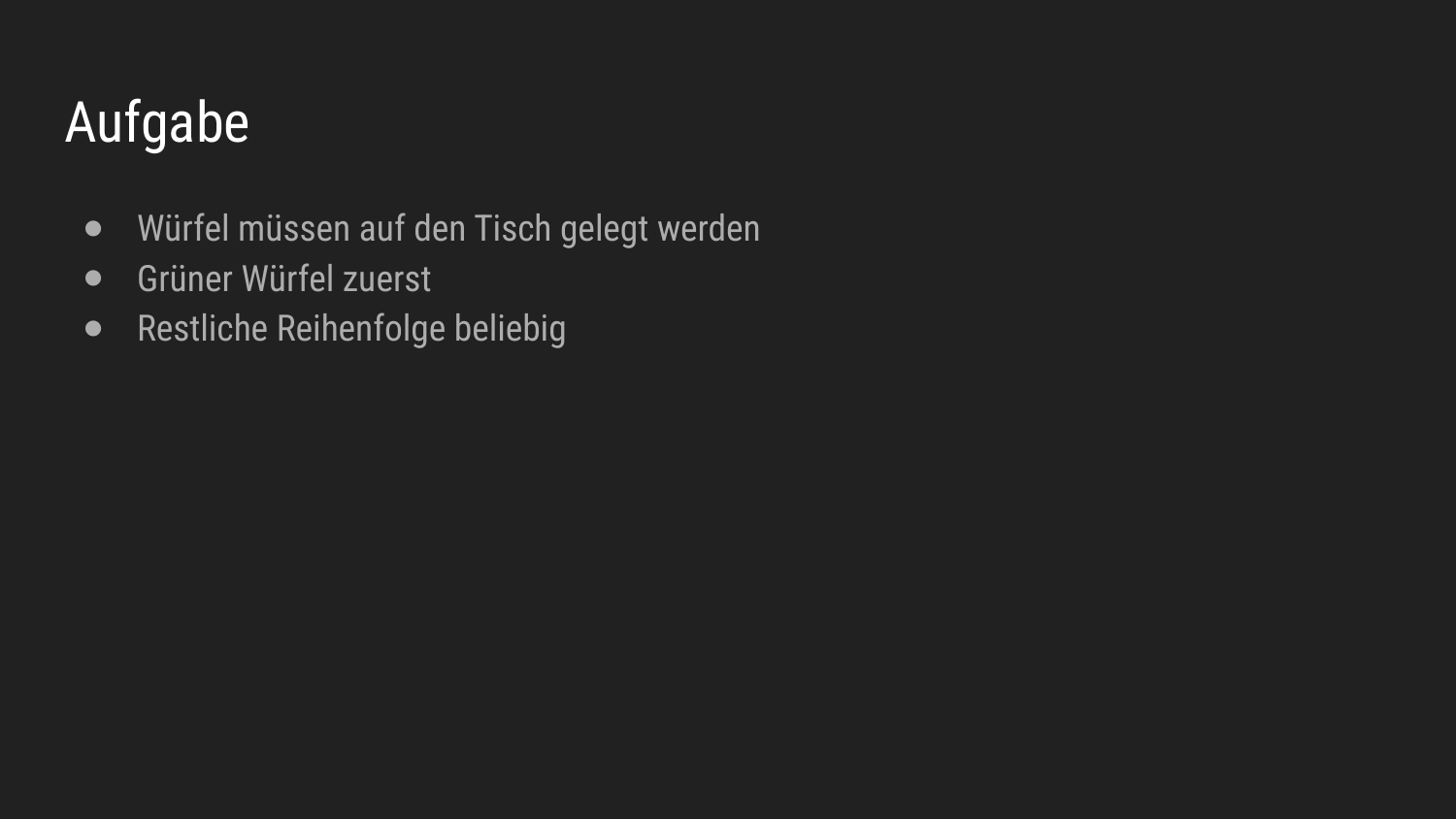

# Aufgabe
Würfel müssen auf den Tisch gelegt werden
Grüner Würfel zuerst
Restliche Reihenfolge beliebig